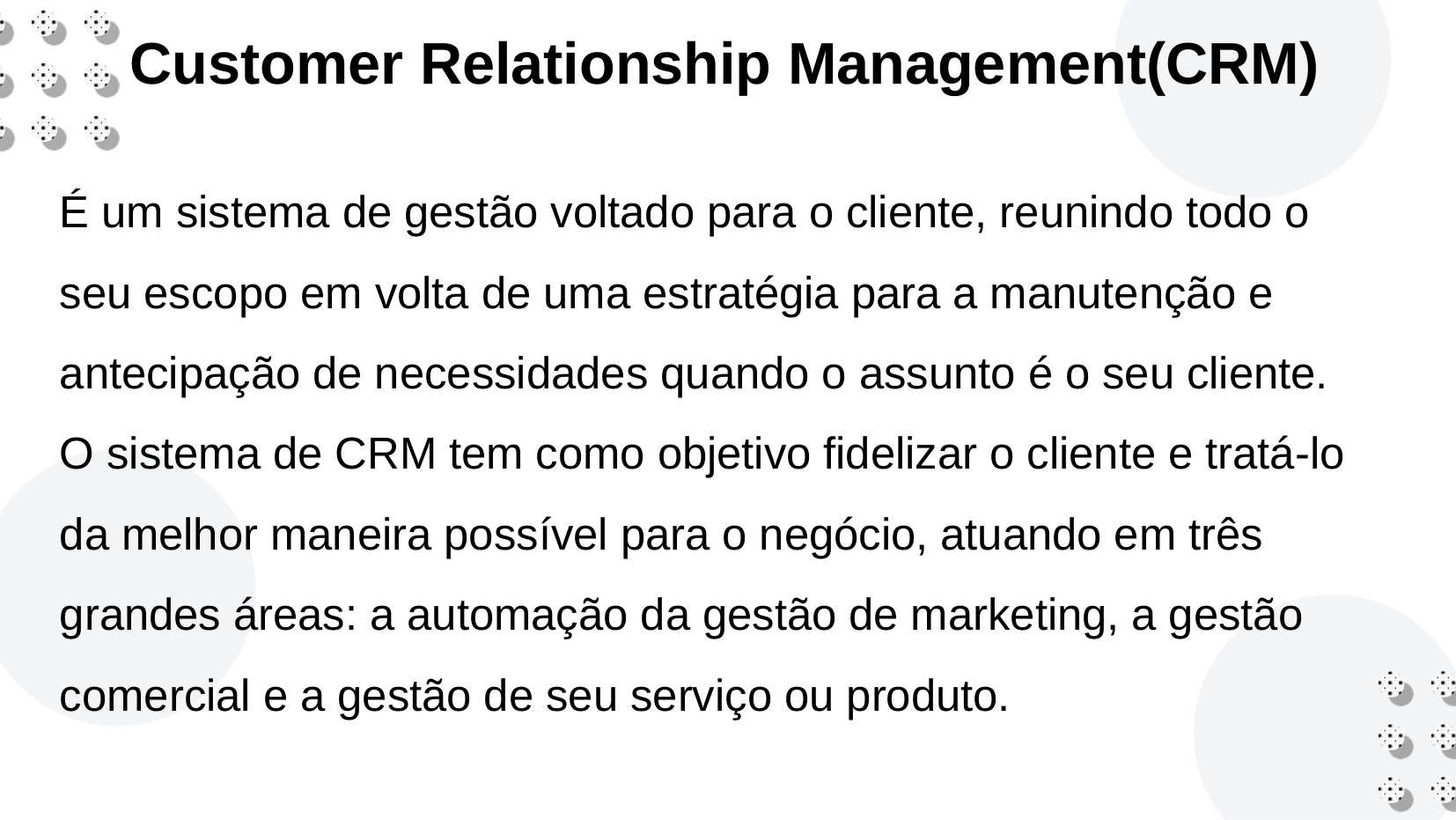

Customer Relationship Management(CRM)
É um sistema de gestão voltado para o cliente, reunindo todo o seu escopo em volta de uma estratégia para a manutenção e antecipação de necessidades quando o assunto é o seu cliente.
O sistema de CRM tem como objetivo fidelizar o cliente e tratá-lo da melhor maneira possível para o negócio, atuando em três grandes áreas: a automação da gestão de marketing, a gestão comercial e a gestão de seu serviço ou produto.